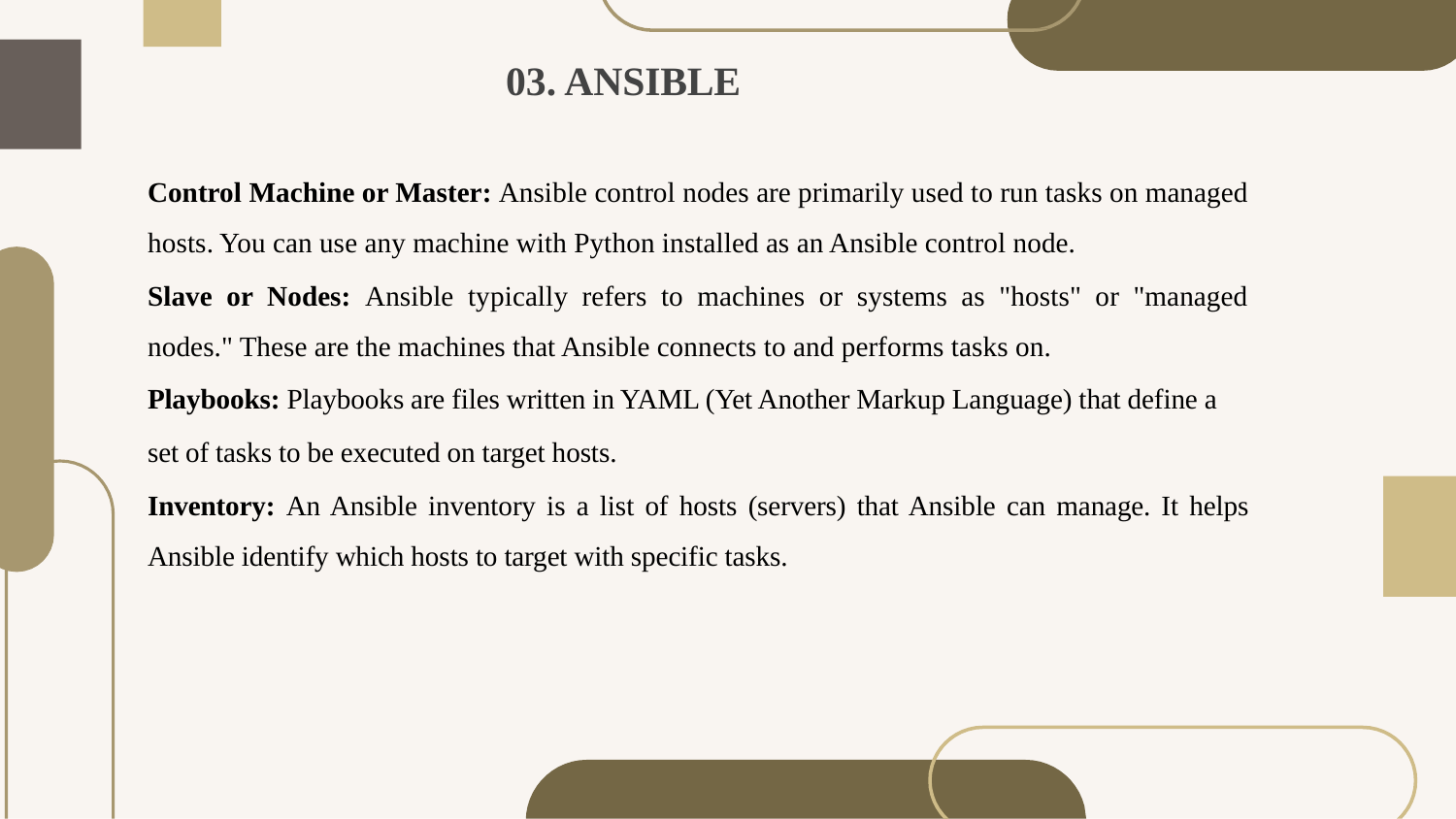

# 03. ANSIBLE
Control Machine or Master: Ansible control nodes are primarily used to run tasks on managed hosts. You can use any machine with Python installed as an Ansible control node.
Slave or Nodes: Ansible typically refers to machines or systems as "hosts" or "managed nodes." These are the machines that Ansible connects to and performs tasks on.
Playbooks: Playbooks are files written in YAML (Yet Another Markup Language) that define a
set of tasks to be executed on target hosts.
Inventory: An Ansible inventory is a list of hosts (servers) that Ansible can manage. It helps Ansible identify which hosts to target with specific tasks.